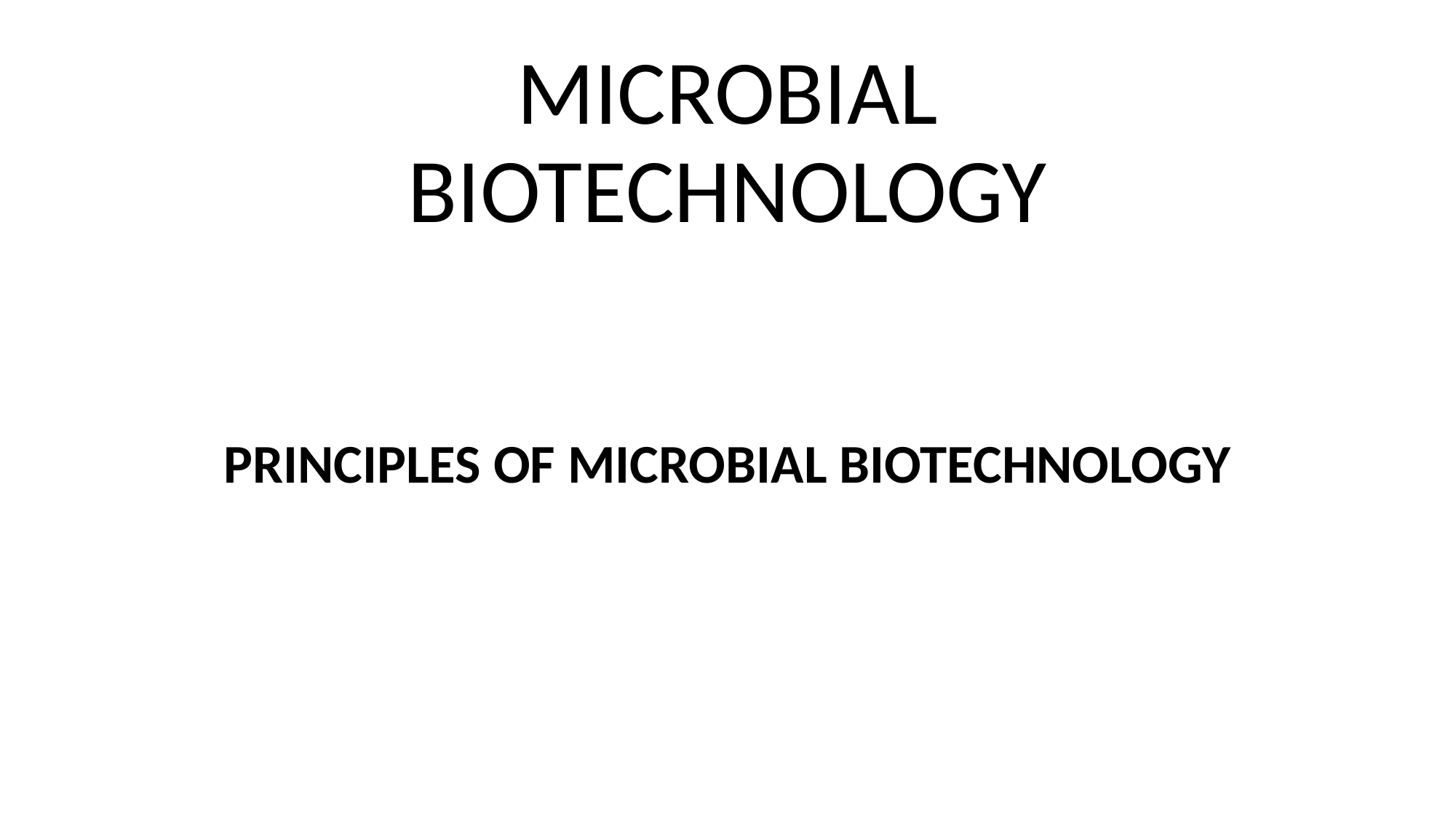

# MICROBIAL BIOTECHNOLOGY
PRINCIPLES OF MICROBIAL BIOTECHNOLOGY